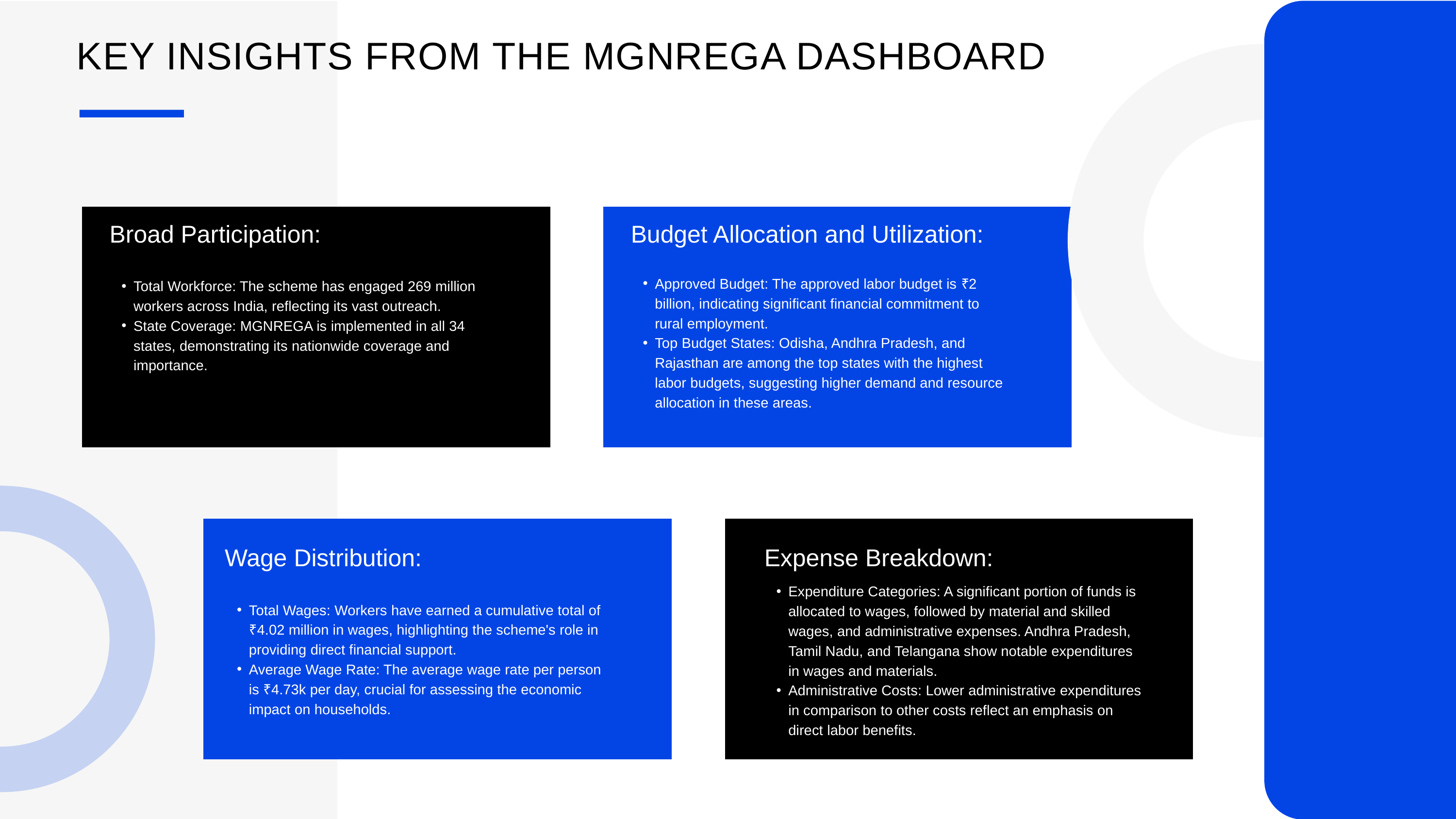

KEY INSIGHTS FROM THE MGNREGA DASHBOARD

Broad Participation:
Budget Allocation and Utilization:
Approved Budget: The approved labor budget is ₹2 billion, indicating significant financial commitment to rural employment.
Top Budget States: Odisha, Andhra Pradesh, and Rajasthan are among the top states with the highest labor budgets, suggesting higher demand and resource allocation in these areas.

Total Workforce: The scheme has engaged 269 million workers across India, reflecting its vast outreach.
State Coverage: MGNREGA is implemented in all 34 states, demonstrating its nationwide coverage and importance.

Wage Distribution:
Expense Breakdown:
Expenditure Categories: A significant portion of funds is allocated to wages, followed by material and skilled wages, and administrative expenses. Andhra Pradesh, Tamil Nadu, and Telangana show notable expenditures in wages and materials.
Administrative Costs: Lower administrative expenditures in comparison to other costs reflect an emphasis on direct labor benefits.
Total Wages: Workers have earned a cumulative total of ₹4.02 million in wages, highlighting the scheme's role in providing direct financial support.
Average Wage Rate: The average wage rate per person is ₹4.73k per day, crucial for assessing the economic impact on households.